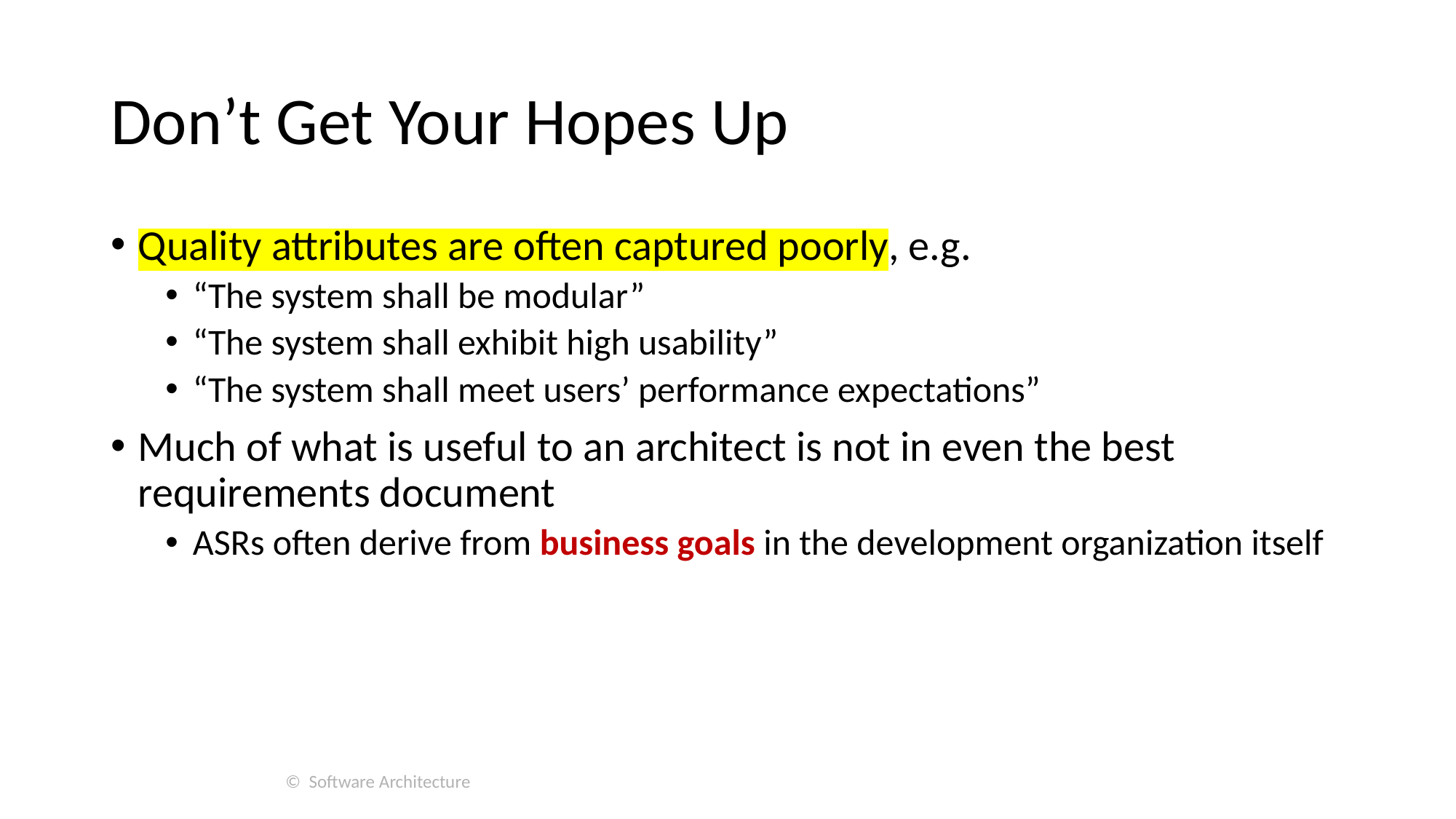

# Don’t Get Your Hopes Up
Quality attributes are often captured poorly, e.g.
“The system shall be modular”
“The system shall exhibit high usability”
“The system shall meet users’ performance expectations”
Much of what is useful to an architect is not in even the best requirements document
ASRs often derive from business goals in the development organization itself
©  Software Architecture